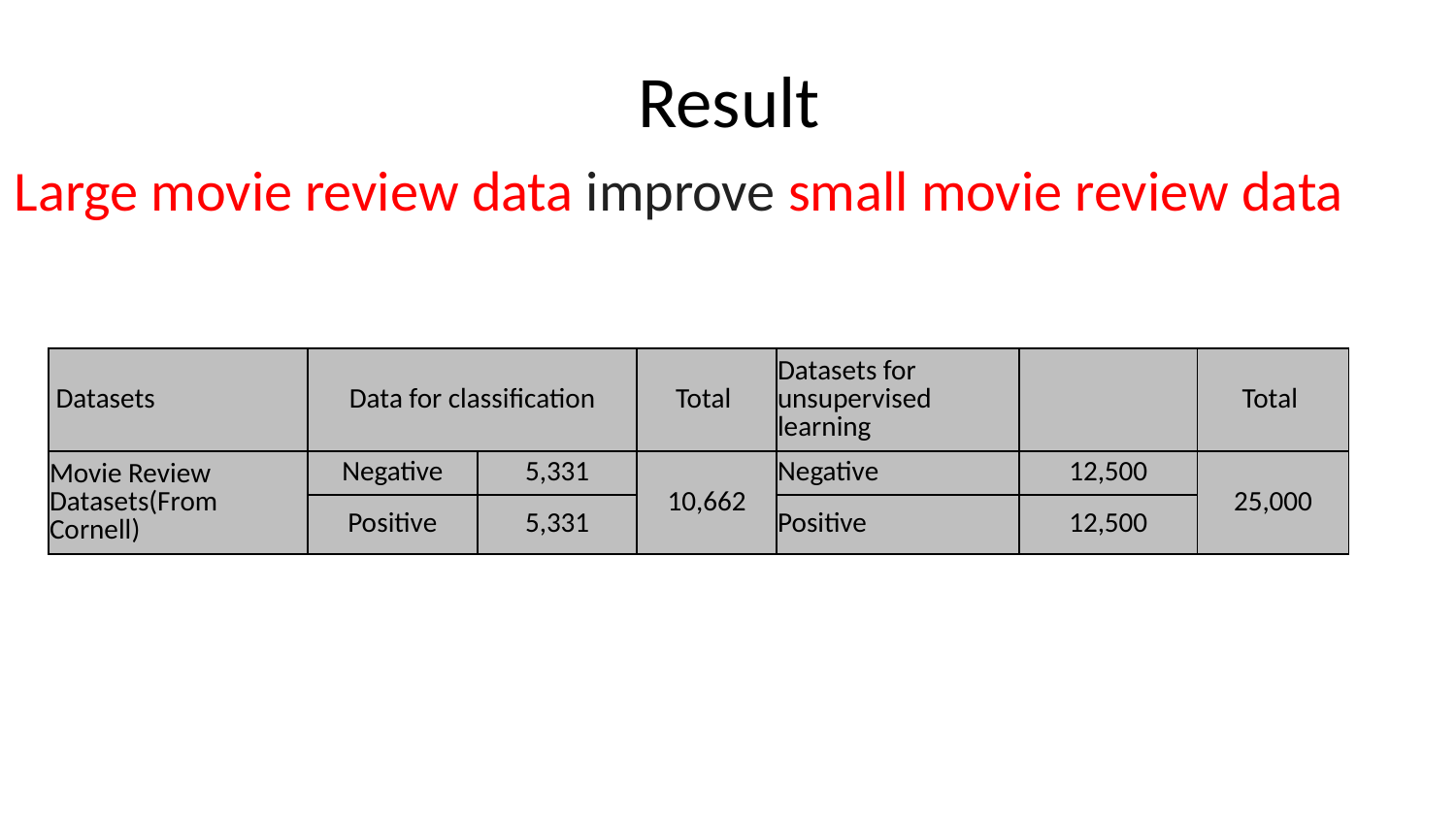

# Result
Large movie review data improve small movie review data
| Datasets | Data for classification |  | Total | Datasets for unsupervised learning |  | Total |
| --- | --- | --- | --- | --- | --- | --- |
| Movie Review Datasets(From Cornell) | Negative | 5,331 | 10,662 | Negative | 12,500 | 25,000 |
|  | Positive | 5,331 |  | Positive | 12,500 |  |
May 23, 2017
51